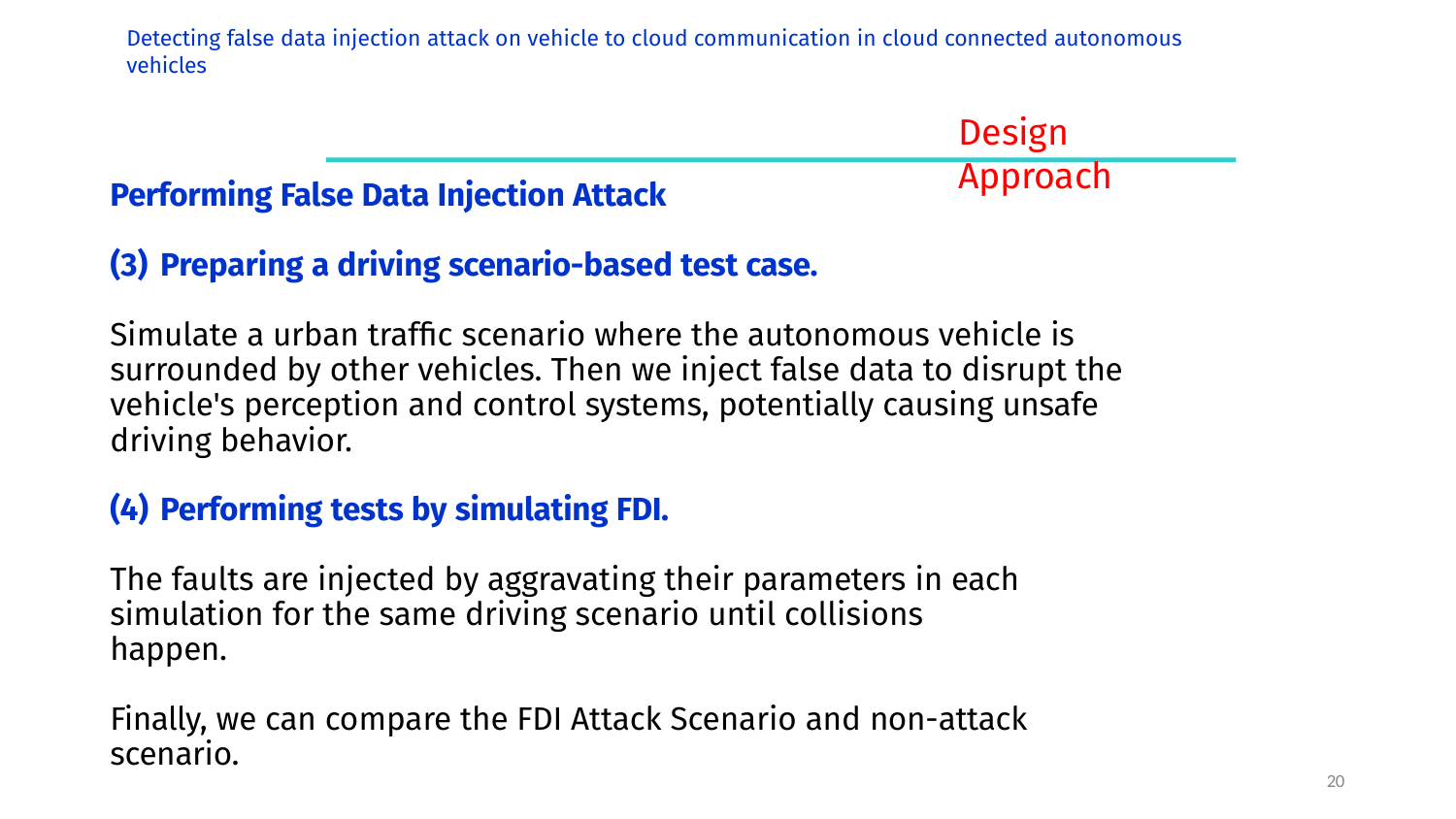

Detecting false data injection attack on vehicle to cloud communication in cloud connected autonomous vehicles
# Design Approach

Performing False Data Injection Attack
Preparing a driving scenario-based test case.
Simulate a urban traffic scenario where the autonomous vehicle is surrounded by other vehicles. Then we inject false data to disrupt the vehicle's perception and control systems, potentially causing unsafe driving behavior.
Performing tests by simulating FDI.
The faults are injected by aggravating their parameters in each simulation for the same driving scenario until collisions happen.
Finally, we can compare the FDI Attack Scenario and non-attack scenario.
20